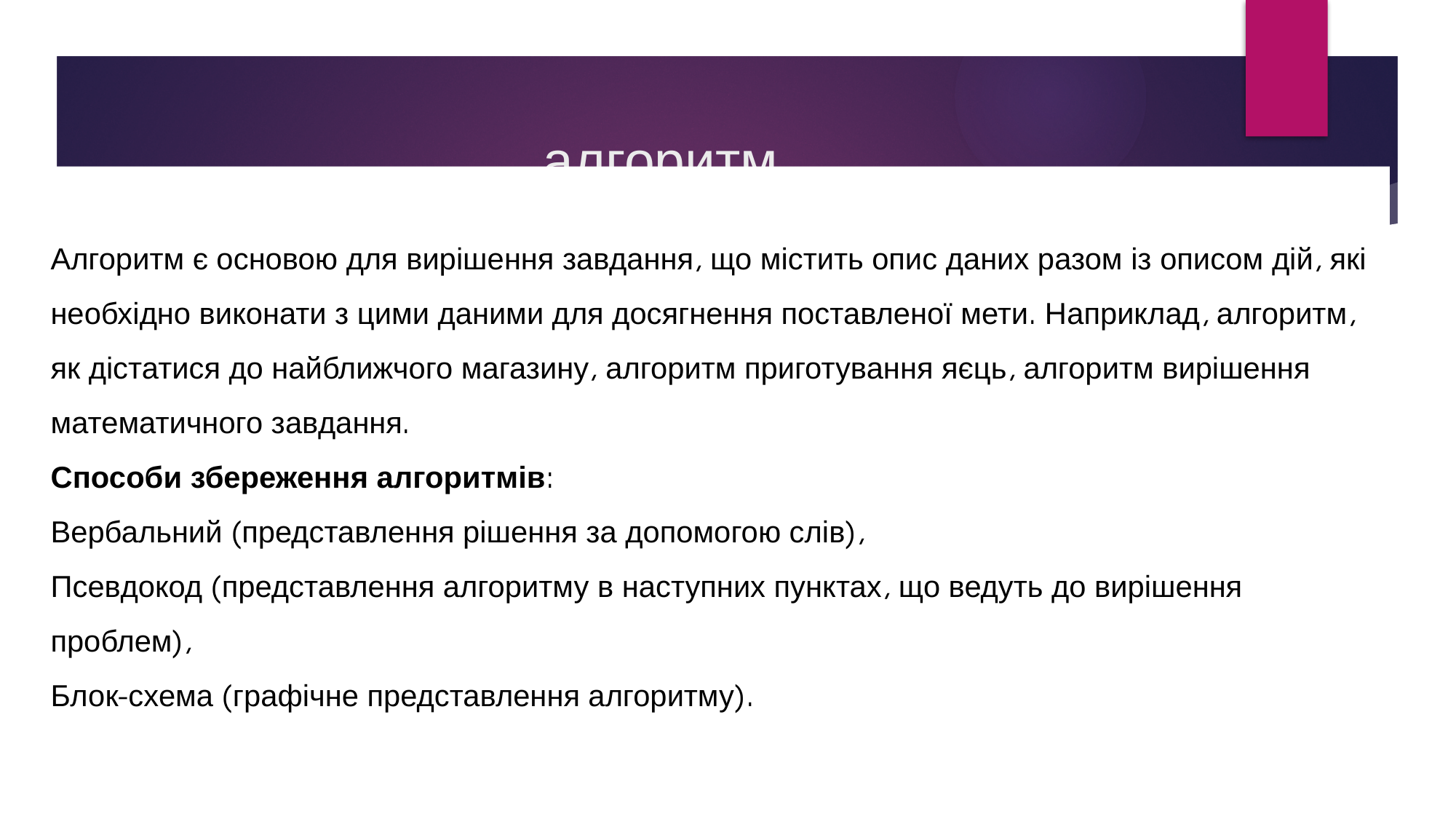

# алгоритм
Алгоритм є основою для вирішення завдання, що містить опис даних разом із описом дій, які необхідно виконати з цими даними для досягнення поставленої мети. Наприклад, алгоритм, як дістатися до найближчого магазину, алгоритм приготування яєць, алгоритм вирішення математичного завдання.
Способи збереження алгоритмів:
Вербальний (представлення рішення за допомогою слів),
Псевдокод (представлення алгоритму в наступних пунктах, що ведуть до вирішення проблем),
Блок-схема (графічне представлення алгоритму).